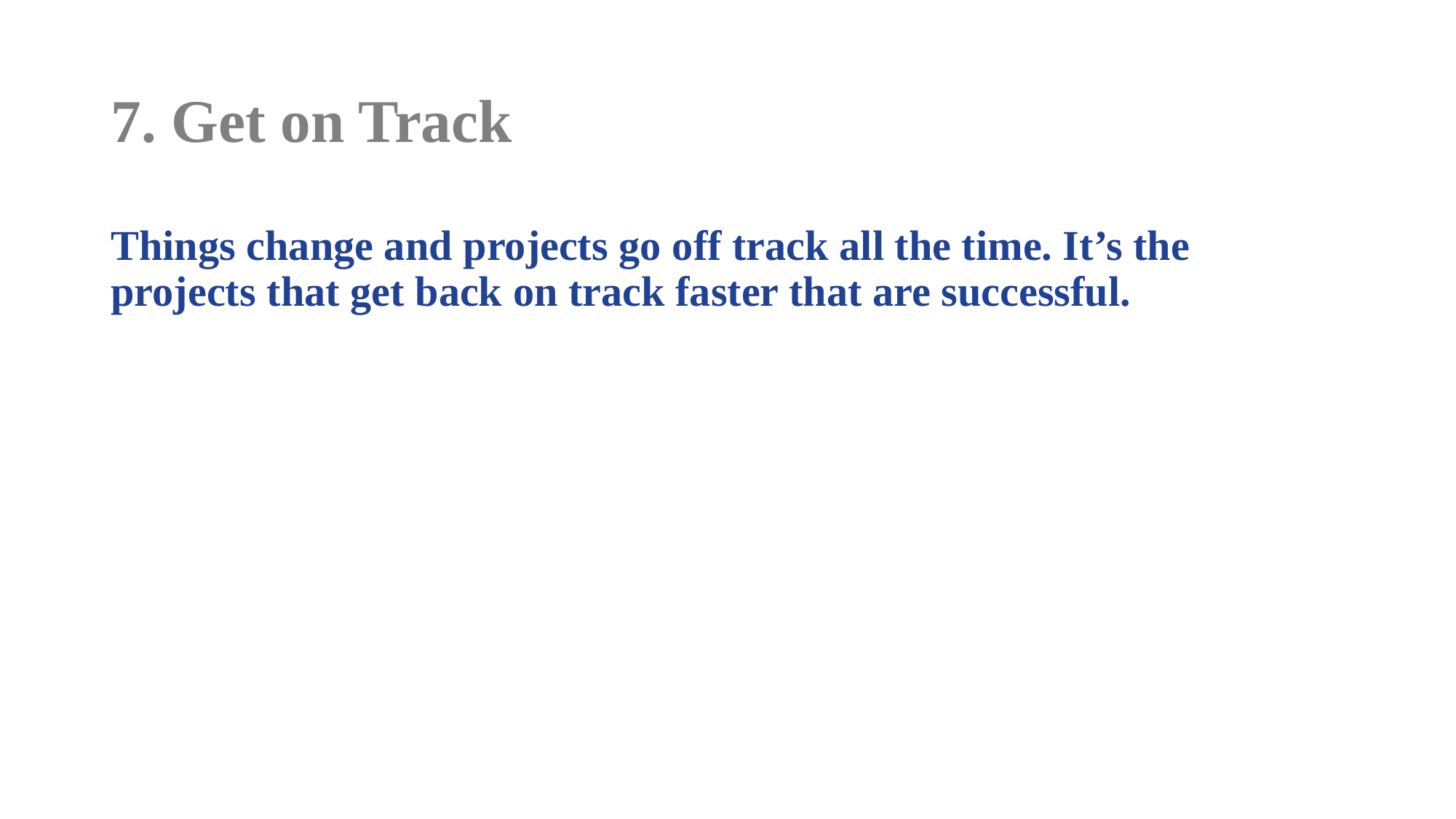

# 7. Get on Track
Things change and projects go off track all the time. It’s the projects that get back on track faster that are successful.